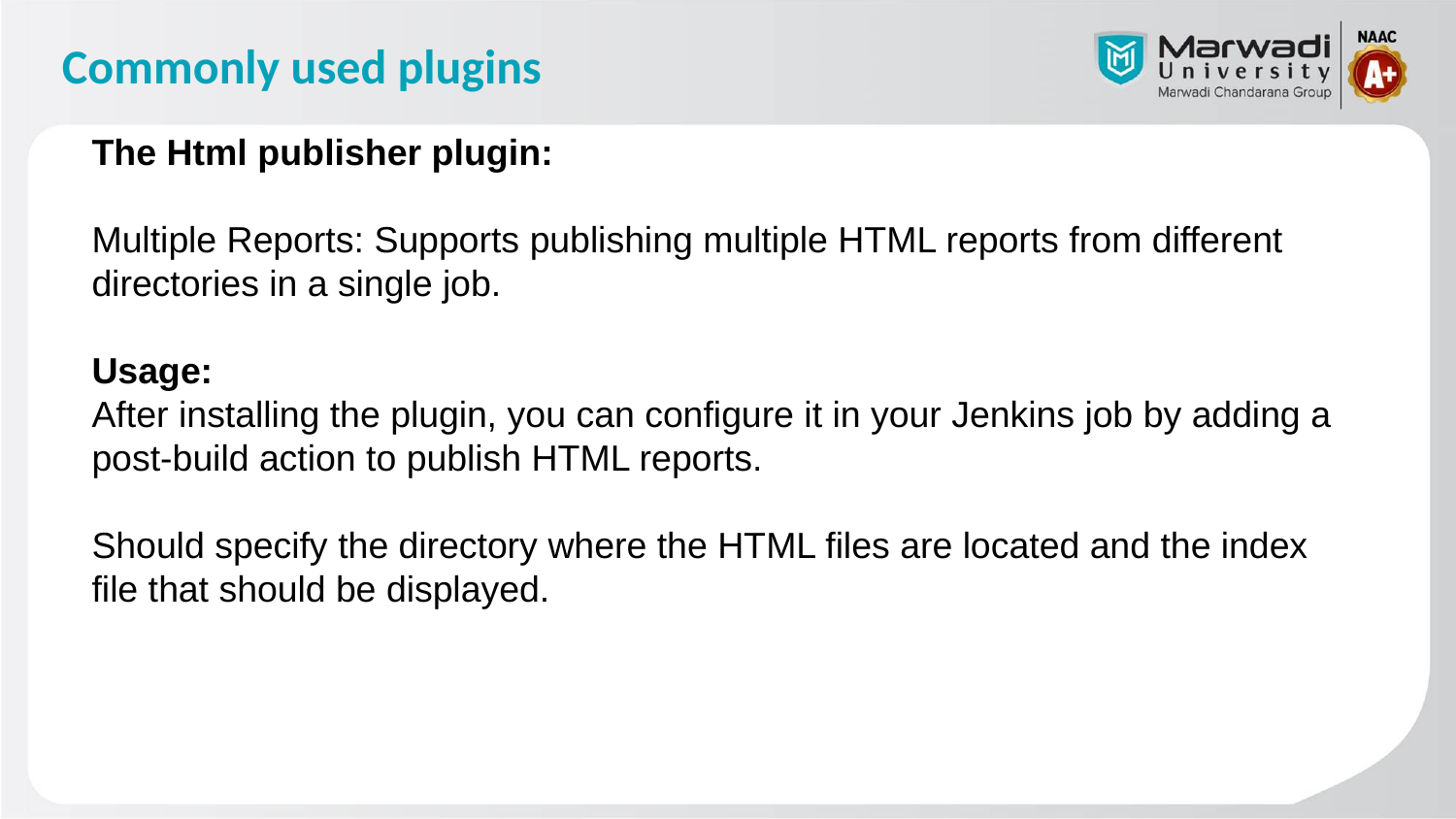

# Commonly used plugins
The Html publisher plugin:

Multiple Reports: Supports publishing multiple HTML reports from different directories in a single job.

Usage:
After installing the plugin, you can configure it in your Jenkins job by adding a post-build action to publish HTML reports.

Should specify the directory where the HTML files are located and the index file that should be displayed.